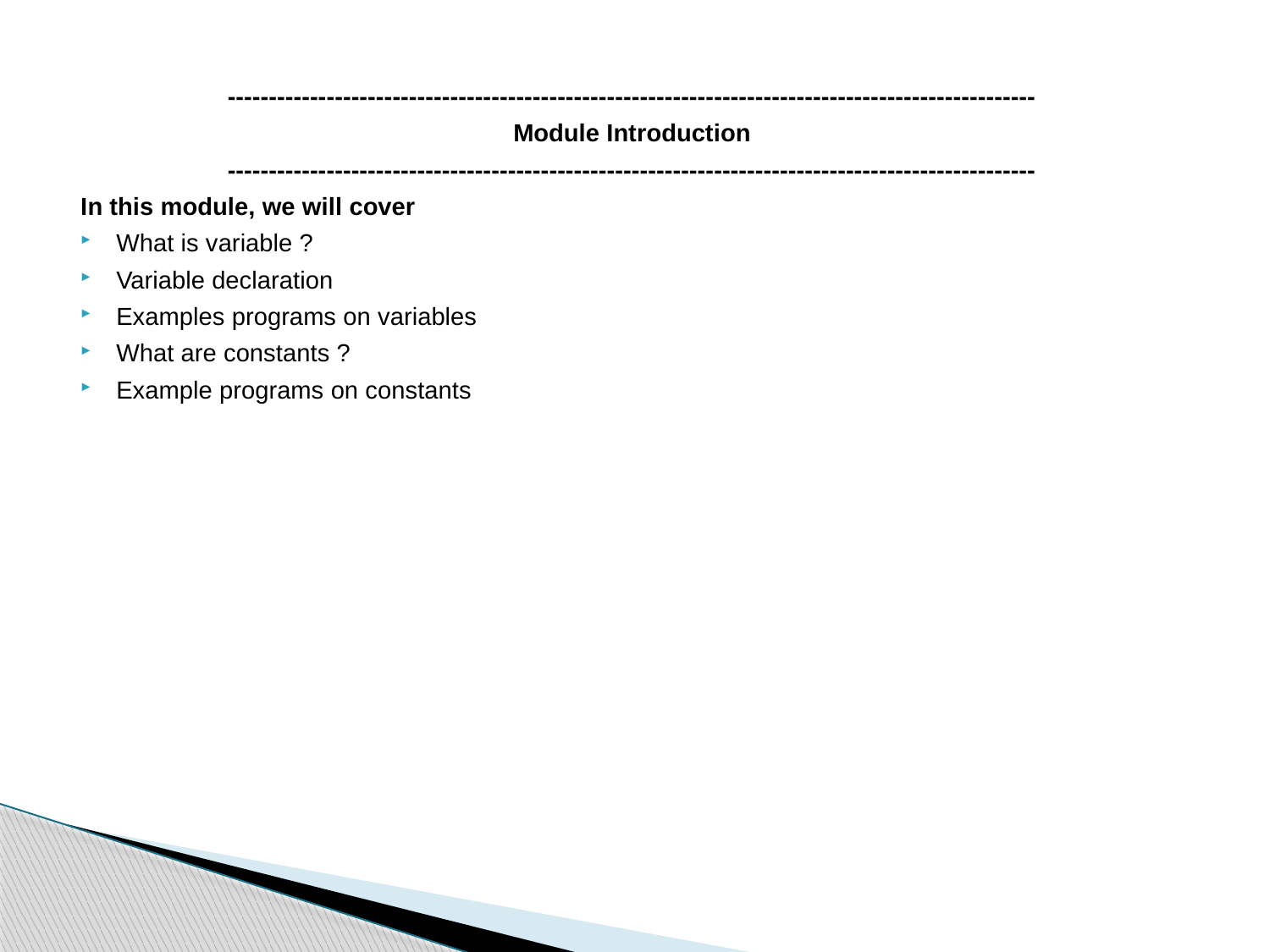

--------------------------------------------------------------------------------------------------
Module Introduction
--------------------------------------------------------------------------------------------------
In this module, we will cover
What is variable ?
Variable declaration
Examples programs on variables
What are constants ?
Example programs on constants